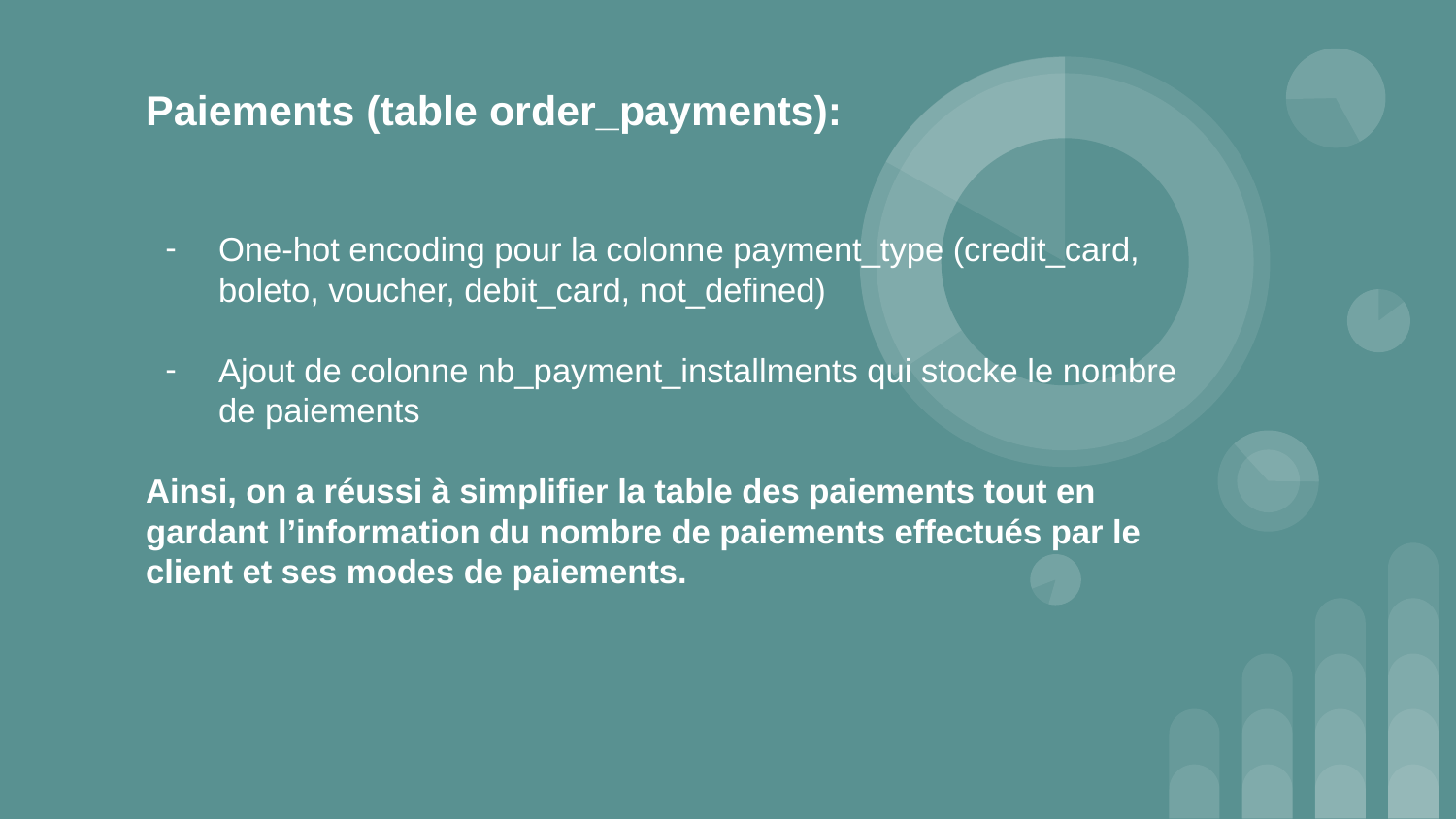

Paiements (table order_payments):
# One-hot encoding pour la colonne payment_type (credit_card, boleto, voucher, debit_card, not_defined)

Ajout de colonne nb_payment_installments qui stocke le nombre de paiements

Ainsi, on a réussi à simplifier la table des paiements tout en gardant l’information du nombre de paiements effectués par le client et ses modes de paiements.